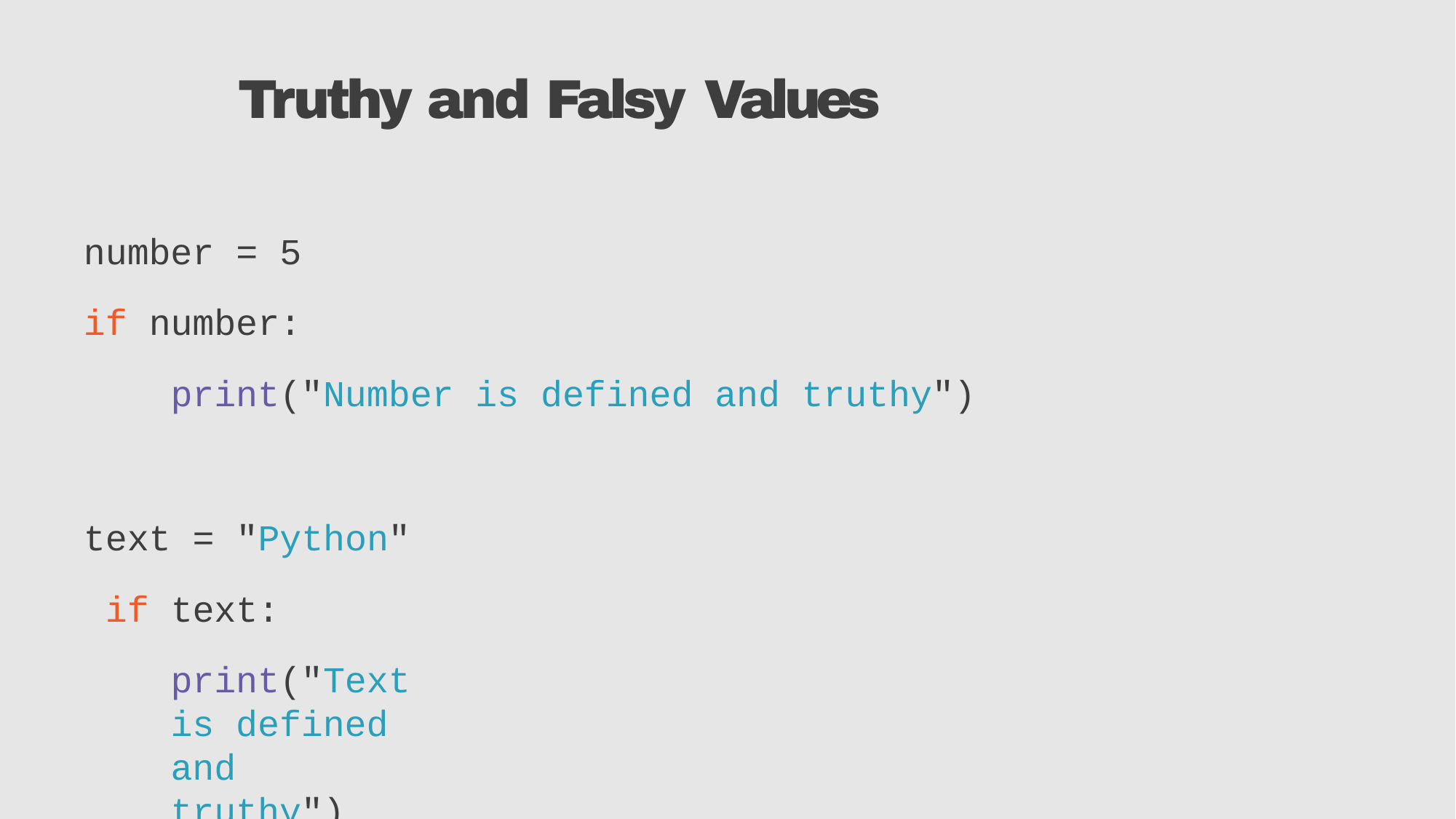

# Truthy and Falsy Values
number = 5
if number:
print("Number is defined and truthy")

text = "Python"  if text:
print("Text is defined and truthy")